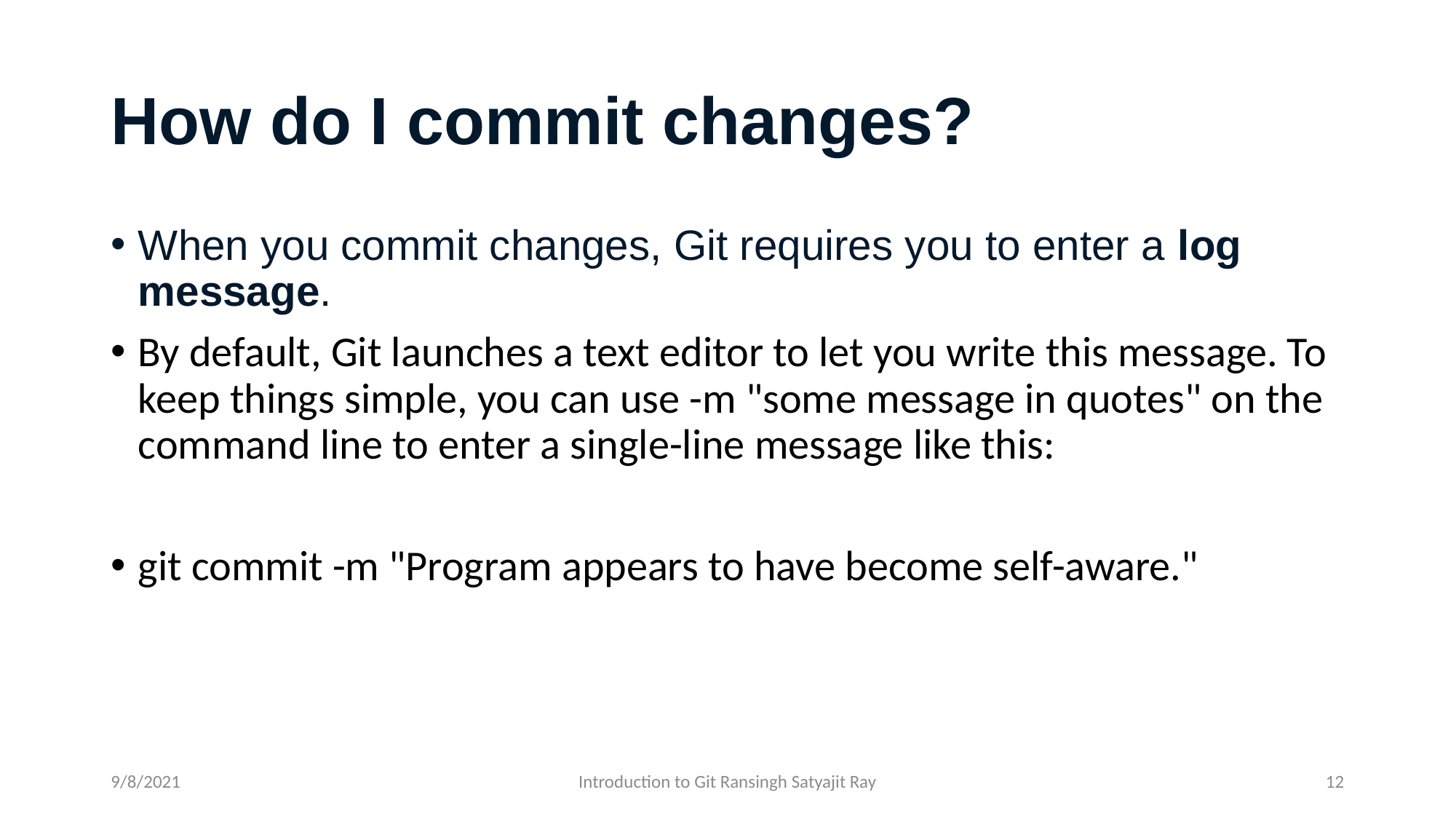

# How do I commit changes?
When you commit changes, Git requires you to enter a log message.
By default, Git launches a text editor to let you write this message. To keep things simple, you can use -m "some message in quotes" on the command line to enter a single-line message like this:

git commit -m "Program appears to have become self-aware."
9/8/2021
Introduction to Git Ransingh Satyajit Ray
12